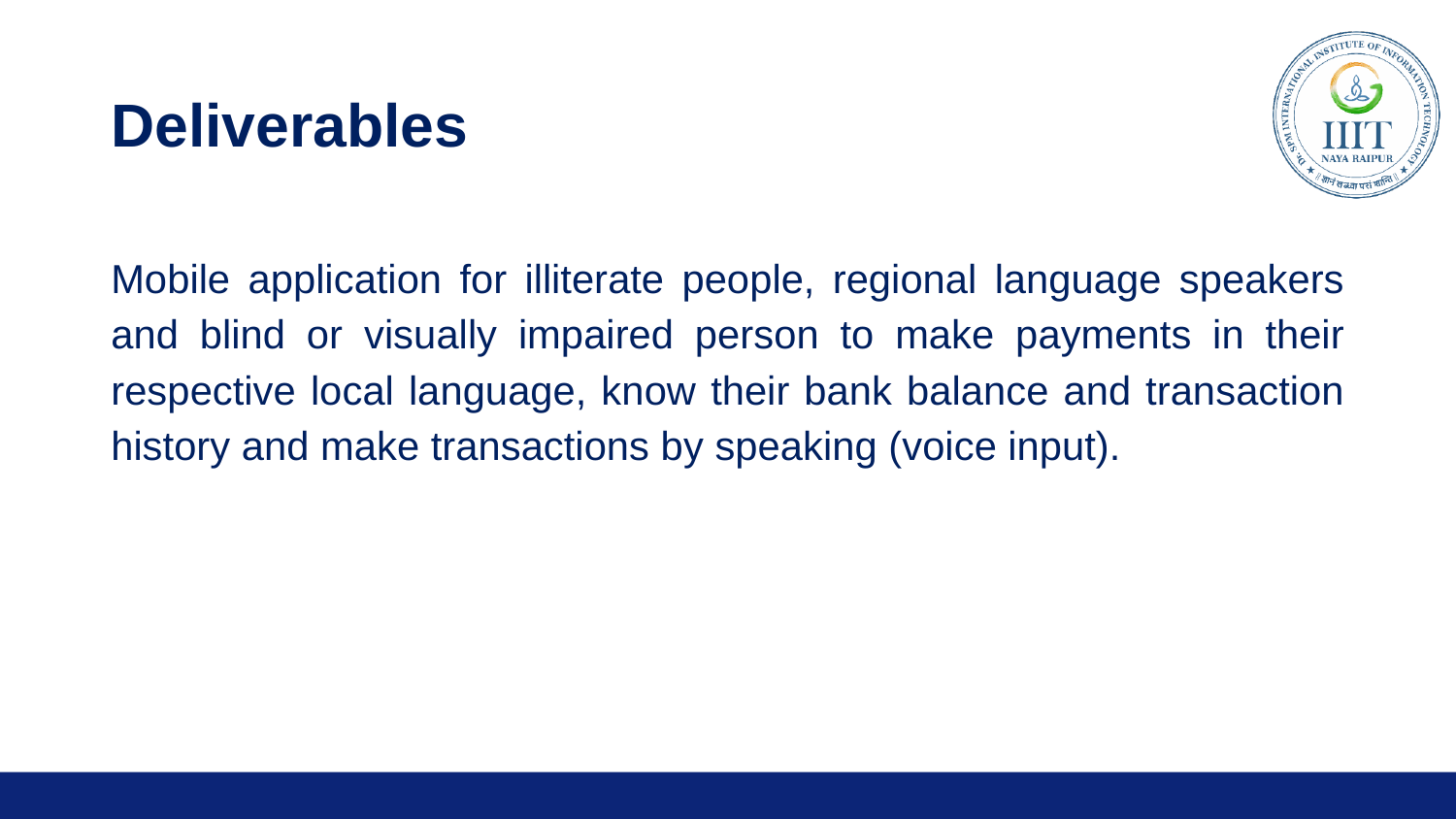

# Deliverables

Mobile application for illiterate people, regional language speakers and blind or visually impaired person to make payments in their respective local language, know their bank balance and transaction history and make transactions by speaking (voice input).